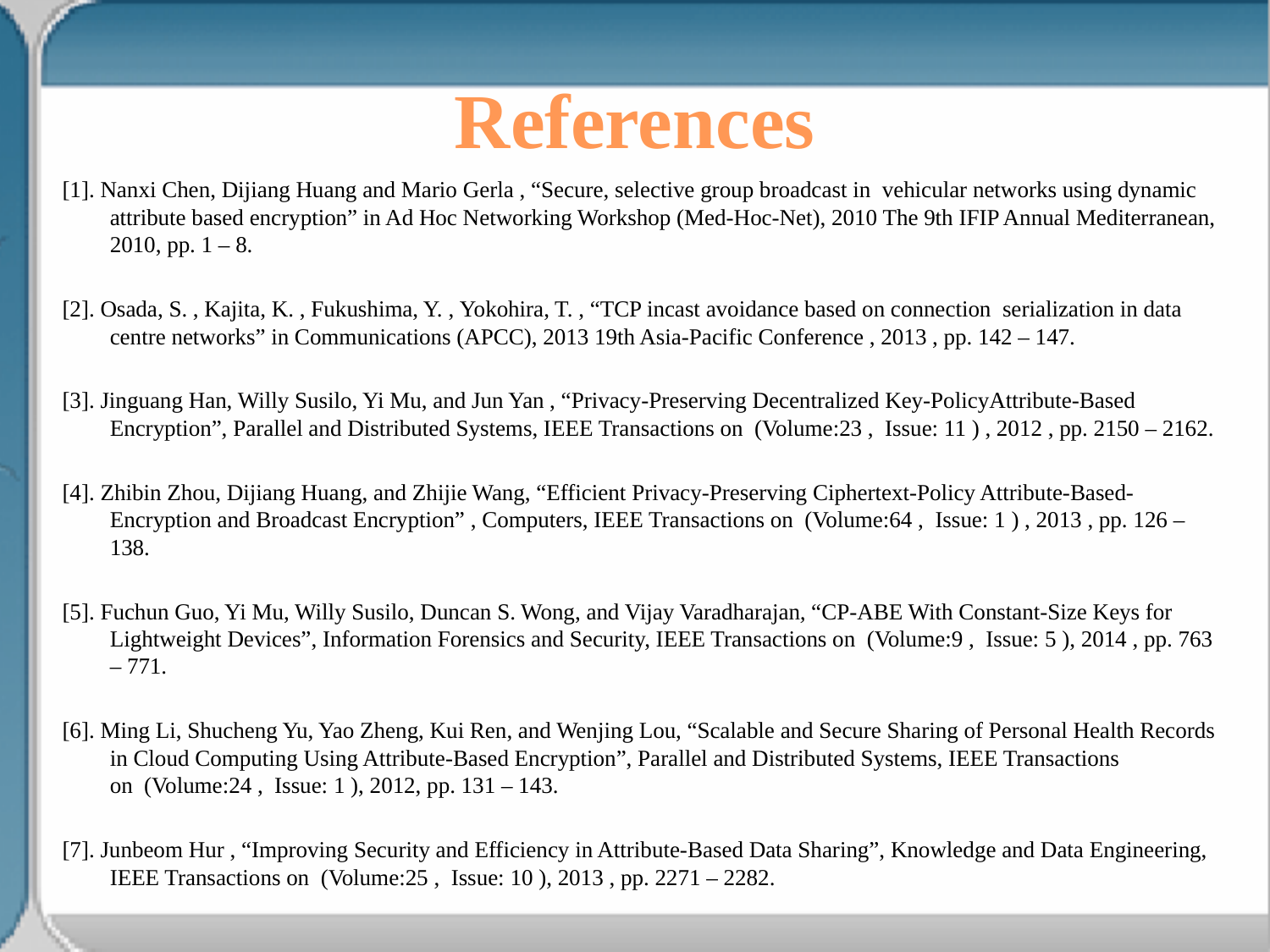

# References
[1]. Nanxi Chen, Dijiang Huang and Mario Gerla , “Secure, selective group broadcast in  vehicular networks using dynamic  attribute based encryption” in Ad Hoc Networking Workshop (Med-Hoc-Net), 2010 The 9th IFIP Annual Mediterranean, 2010, pp. 1 – 8.

[2]. Osada, S. , Kajita, K. , Fukushima, Y. , Yokohira, T. , “TCP incast avoidance based on connection  serialization in data centre networks” in Communications (APCC), 2013 19th Asia-Pacific Conference , 2013 , pp. 142 – 147.

[3]. Jinguang Han, Willy Susilo, Yi Mu, and Jun Yan , “Privacy-Preserving Decentralized Key-PolicyAttribute-Based Encryption”, Parallel and Distributed Systems, IEEE Transactions on  (Volume:23 ,  Issue: 11 ) , 2012 , pp. 2150 – 2162.

[4]. Zhibin Zhou, Dijiang Huang, and Zhijie Wang, “Efficient Privacy-Preserving Ciphertext-Policy Attribute-Based-Encryption and Broadcast Encryption” , Computers, IEEE Transactions on  (Volume:64 ,  Issue: 1 ) , 2013 , pp. 126 – 138.

[5]. Fuchun Guo, Yi Mu, Willy Susilo, Duncan S. Wong, and Vijay Varadharajan, “CP-ABE With Constant-Size Keys for  Lightweight Devices”, Information Forensics and Security, IEEE Transactions on  (Volume:9 ,  Issue: 5 ), 2014 , pp. 763 – 771.

[6]. Ming Li, Shucheng Yu, Yao Zheng, Kui Ren, and Wenjing Lou, “Scalable and Secure Sharing of Personal Health Records in Cloud Computing Using Attribute-Based Encryption”, Parallel and Distributed Systems, IEEE Transactions on  (Volume:24 ,  Issue: 1 ), 2012, pp. 131 – 143.

[7]. Junbeom Hur , “Improving Security and Efficiency in Attribute-Based Data Sharing”, Knowledge and Data Engineering, IEEE Transactions on  (Volume:25 ,  Issue: 10 ), 2013 , pp. 2271 – 2282.